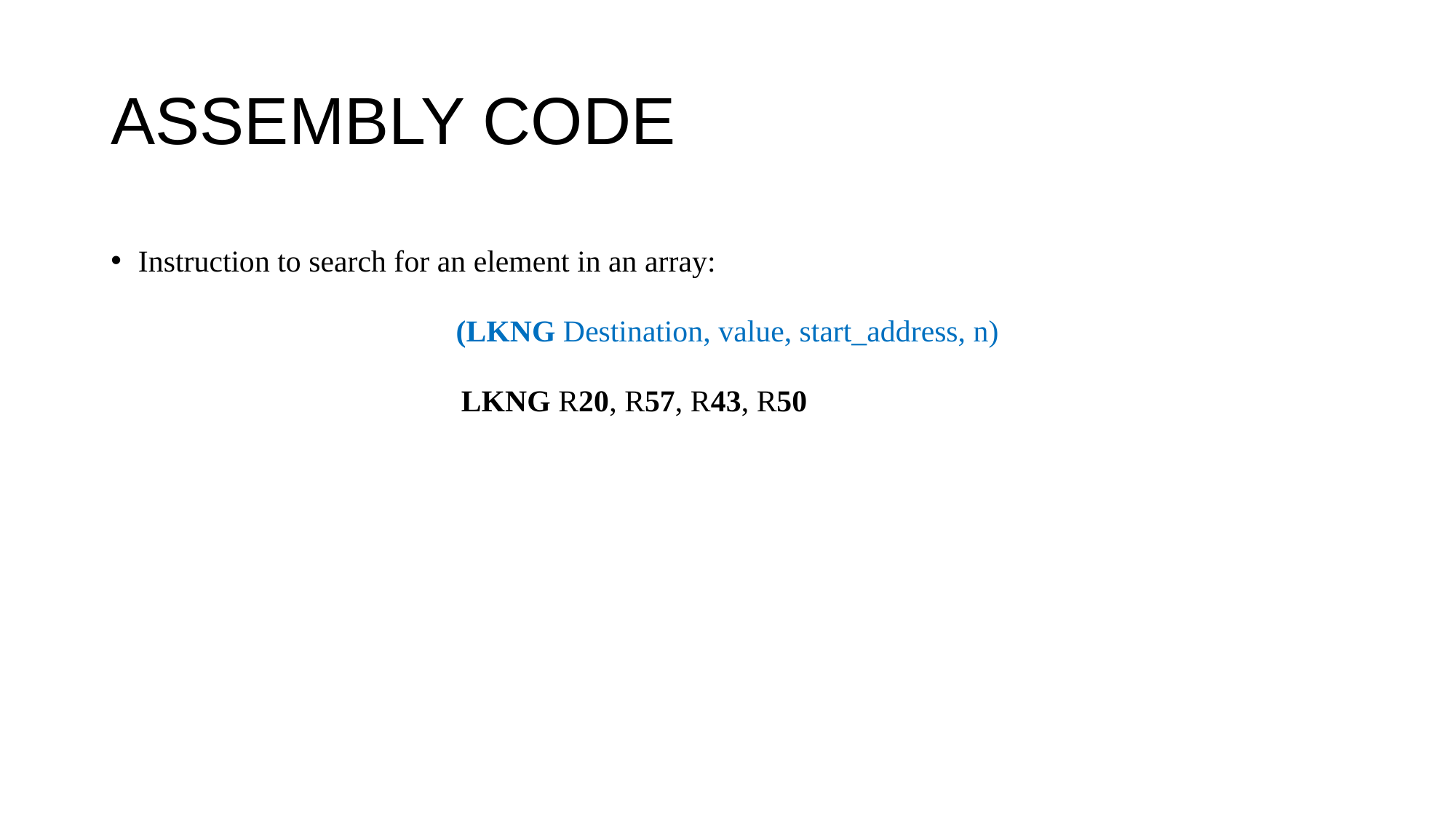

# ASSEMBLY CODE
Instruction to search for an element in an array:
(LKNG Destination, value, start_address, n)
  			   LKNG R20, R57, R43, R50